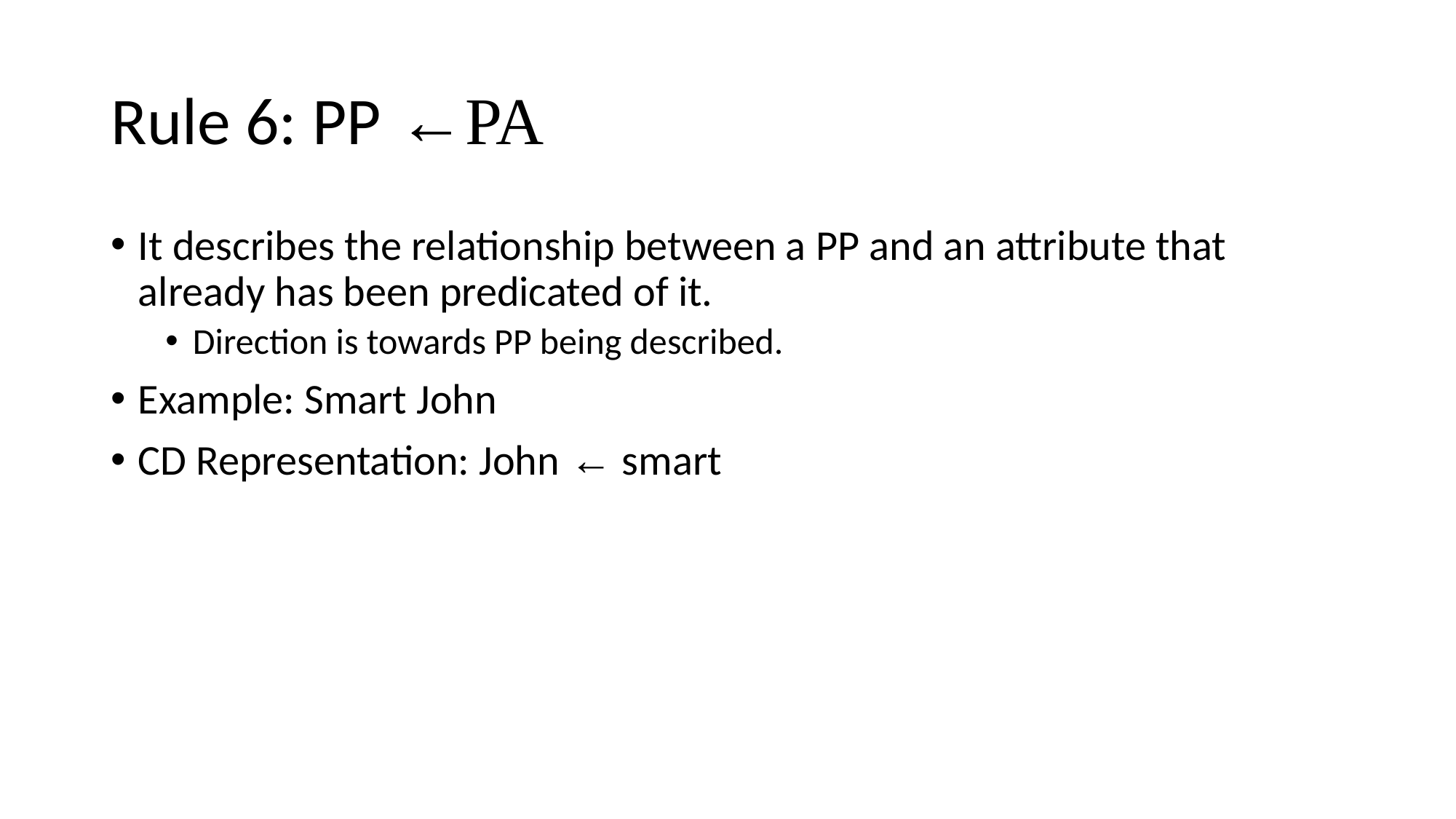

# Rule 6: PP ←PA
It describes the relationship between a PP and an attribute that already has been predicated of it.
Direction is towards PP being described.
Example: Smart John
CD Representation: John ← smart